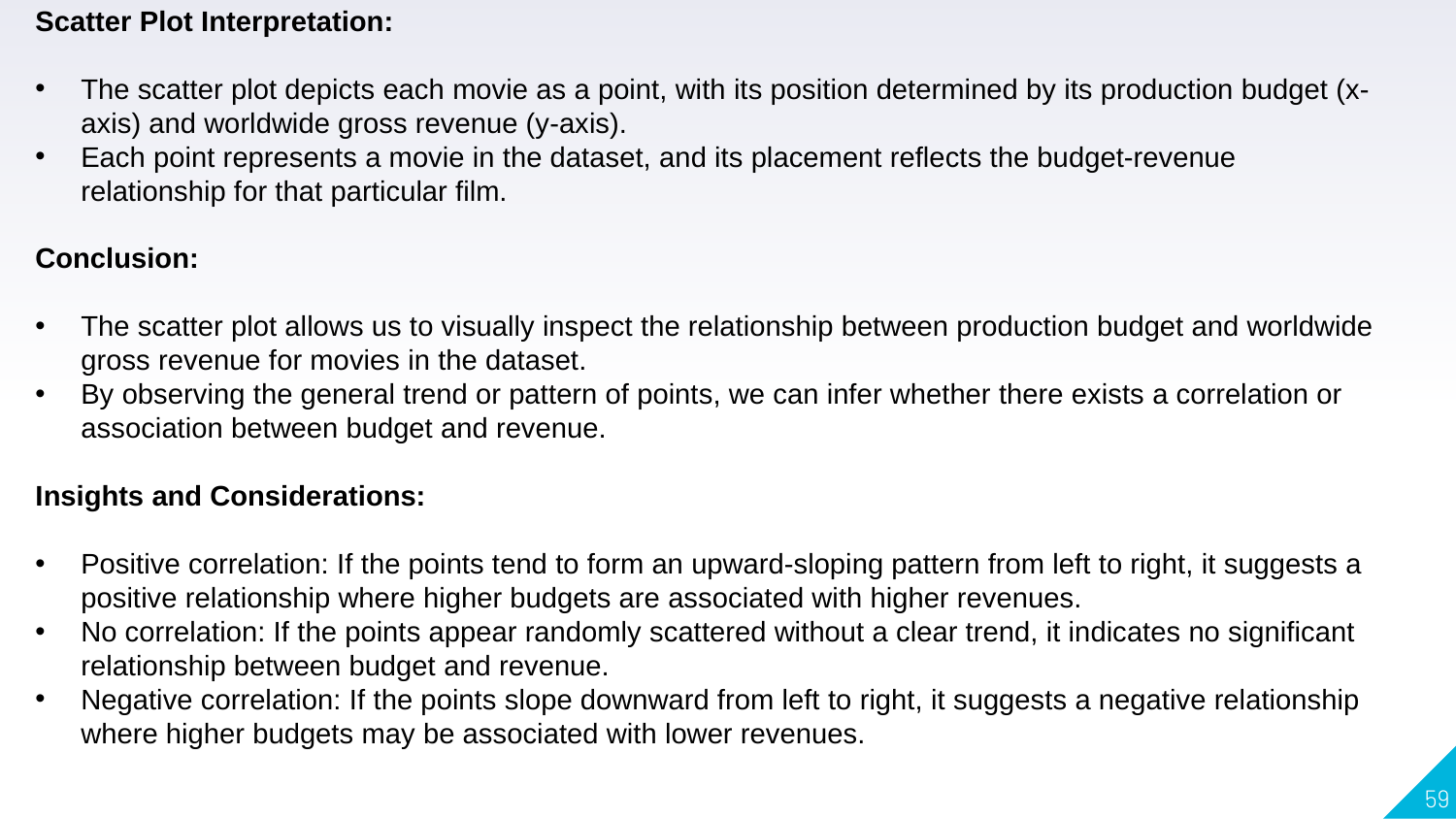

Scatter Plot Interpretation:

The scatter plot depicts each movie as a point, with its position determined by its production budget (x-axis) and worldwide gross revenue (y-axis).
Each point represents a movie in the dataset, and its placement reflects the budget-revenue relationship for that particular film.

Conclusion:

The scatter plot allows us to visually inspect the relationship between production budget and worldwide gross revenue for movies in the dataset.
By observing the general trend or pattern of points, we can infer whether there exists a correlation or association between budget and revenue.

Insights and Considerations:

Positive correlation: If the points tend to form an upward-sloping pattern from left to right, it suggests a positive relationship where higher budgets are associated with higher revenues.
No correlation: If the points appear randomly scattered without a clear trend, it indicates no significant relationship between budget and revenue.
Negative correlation: If the points slope downward from left to right, it suggests a negative relationship where higher budgets may be associated with lower revenues.
59